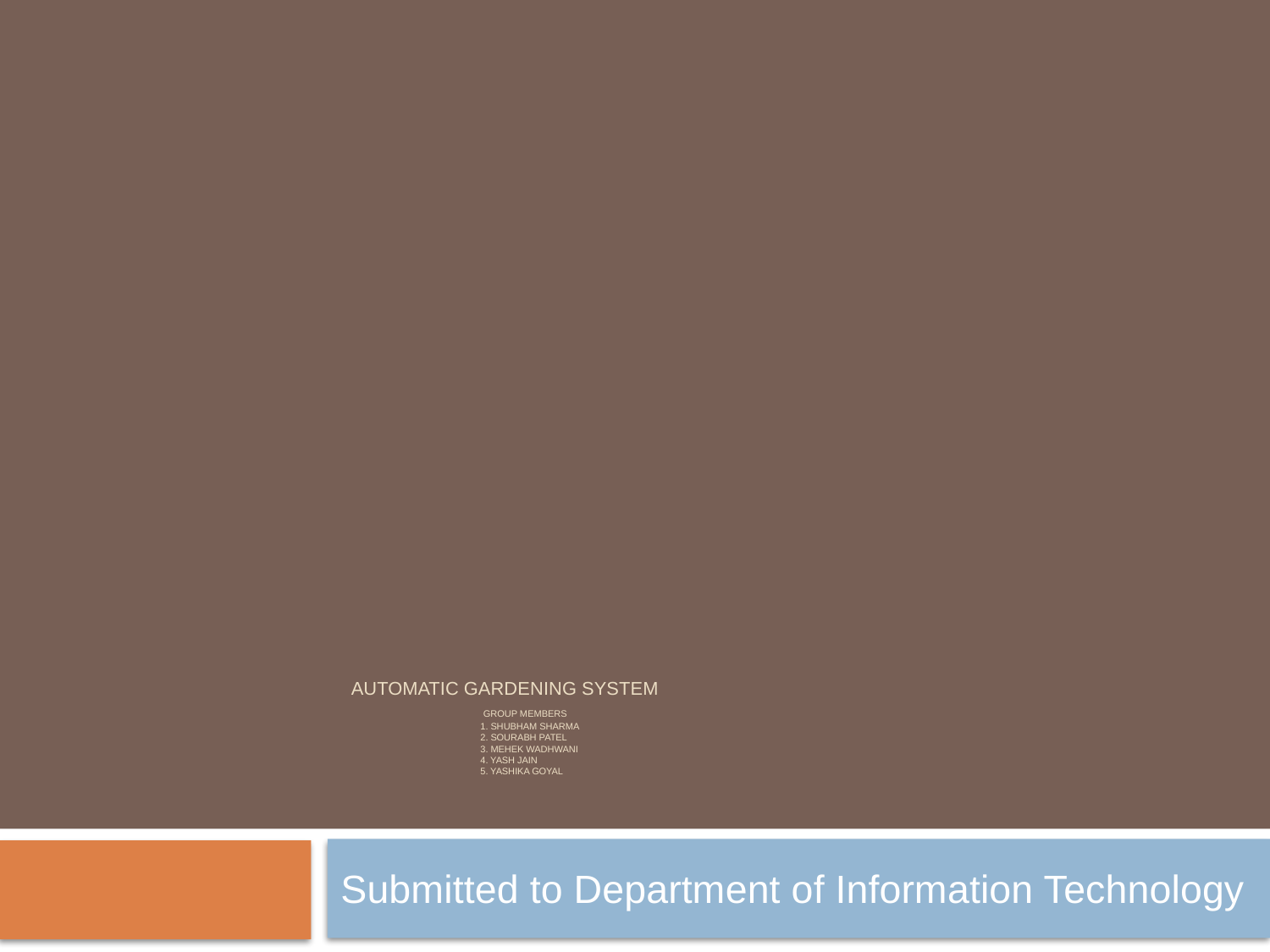

# Automatic Gardening System Group Members 1. Shubham Sharma 2. Sourabh Patel 3. Mehek Wadhwani 4. Yash Jain 5. Yashika goyal
Submitted to Department of Information Technology